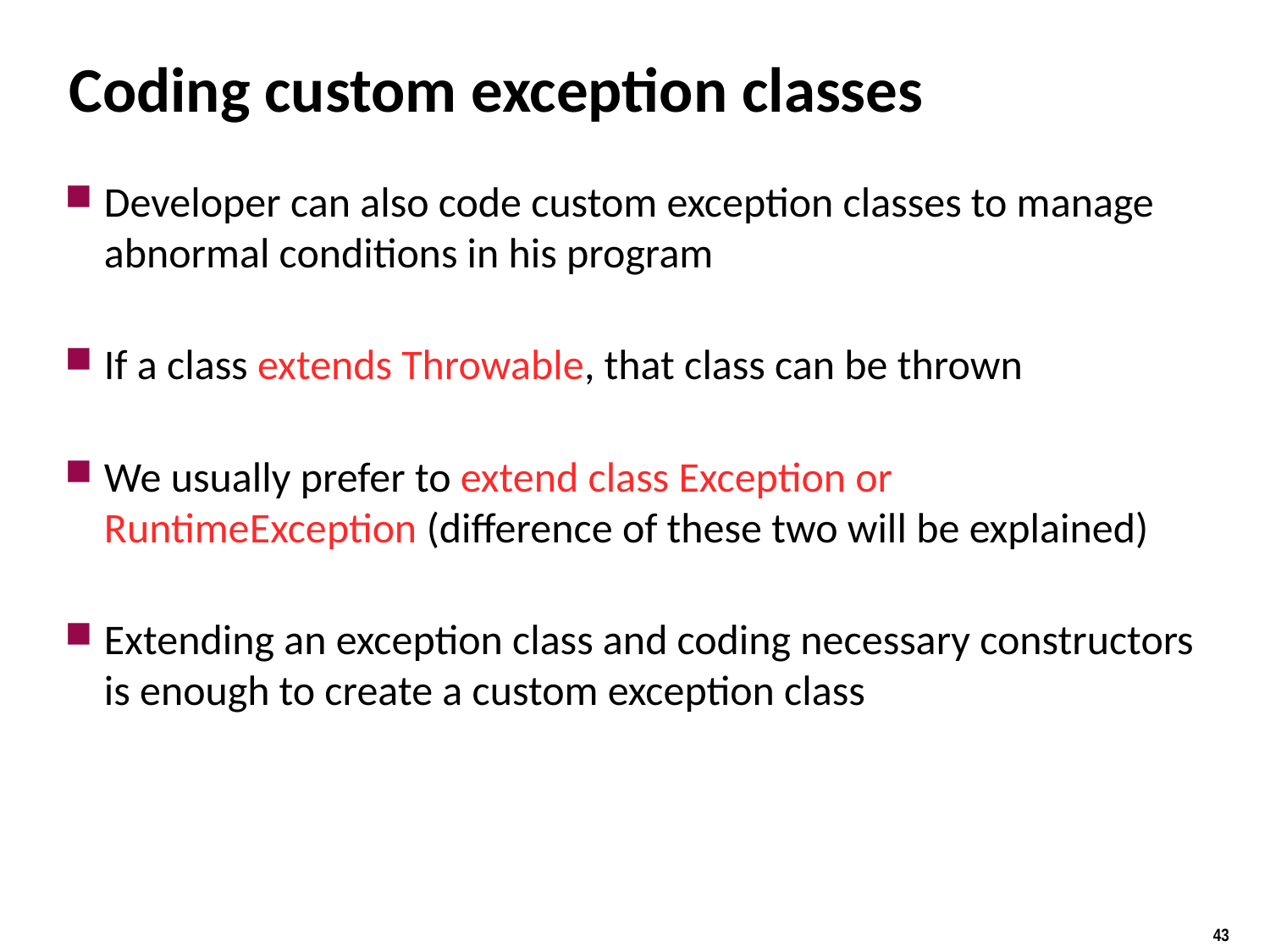

# Coding custom exception classes
Developer can also code custom exception classes to manage abnormal conditions in his program
If a class extends Throwable, that class can be thrown
We usually prefer to extend class Exception or RuntimeException (difference of these two will be explained)
Extending an exception class and coding necessary constructors is enough to create a custom exception class